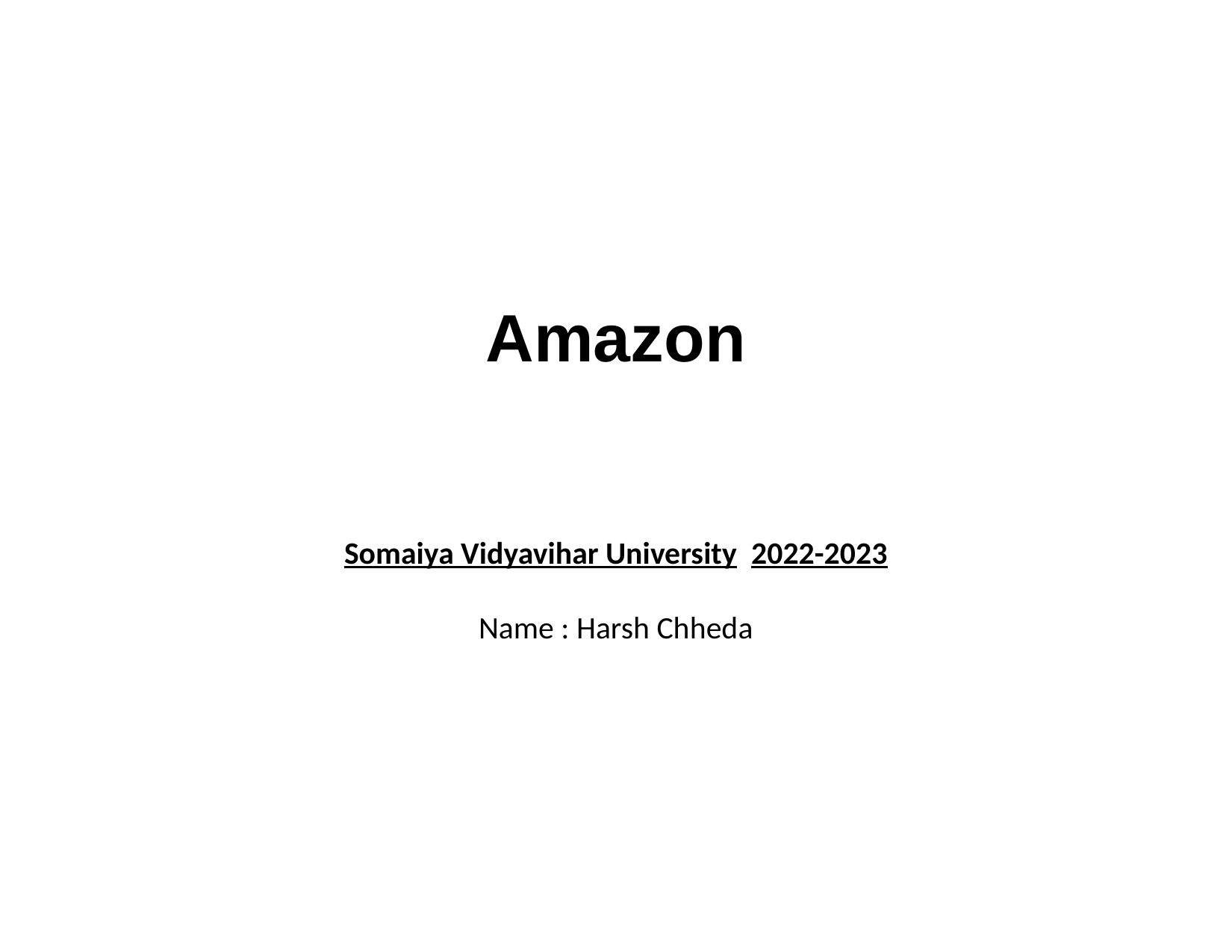

# Amazon
Somaiya Vidyavihar University  2022-2023

Name : Harsh Chheda